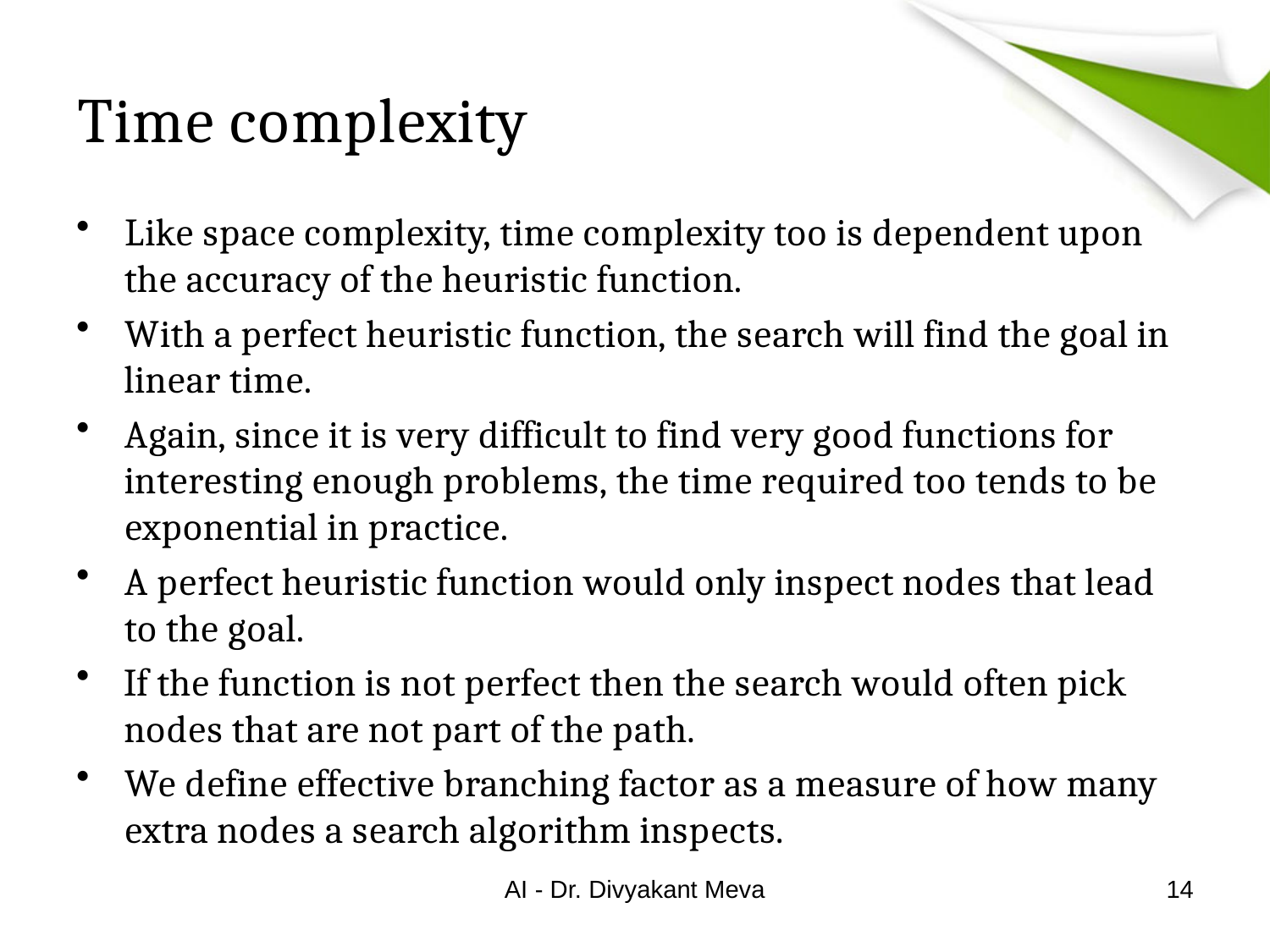

# Time complexity
Like space complexity, time complexity too is dependent upon the accuracy of the heuristic function.
With a perfect heuristic function, the search will find the goal in linear time.
Again, since it is very difficult to find very good functions for interesting enough problems, the time required too tends to be exponential in practice.
A perfect heuristic function would only inspect nodes that lead to the goal.
If the function is not perfect then the search would often pick nodes that are not part of the path.
We define effective branching factor as a measure of how many extra nodes a search algorithm inspects.
AI - Dr. Divyakant Meva
14